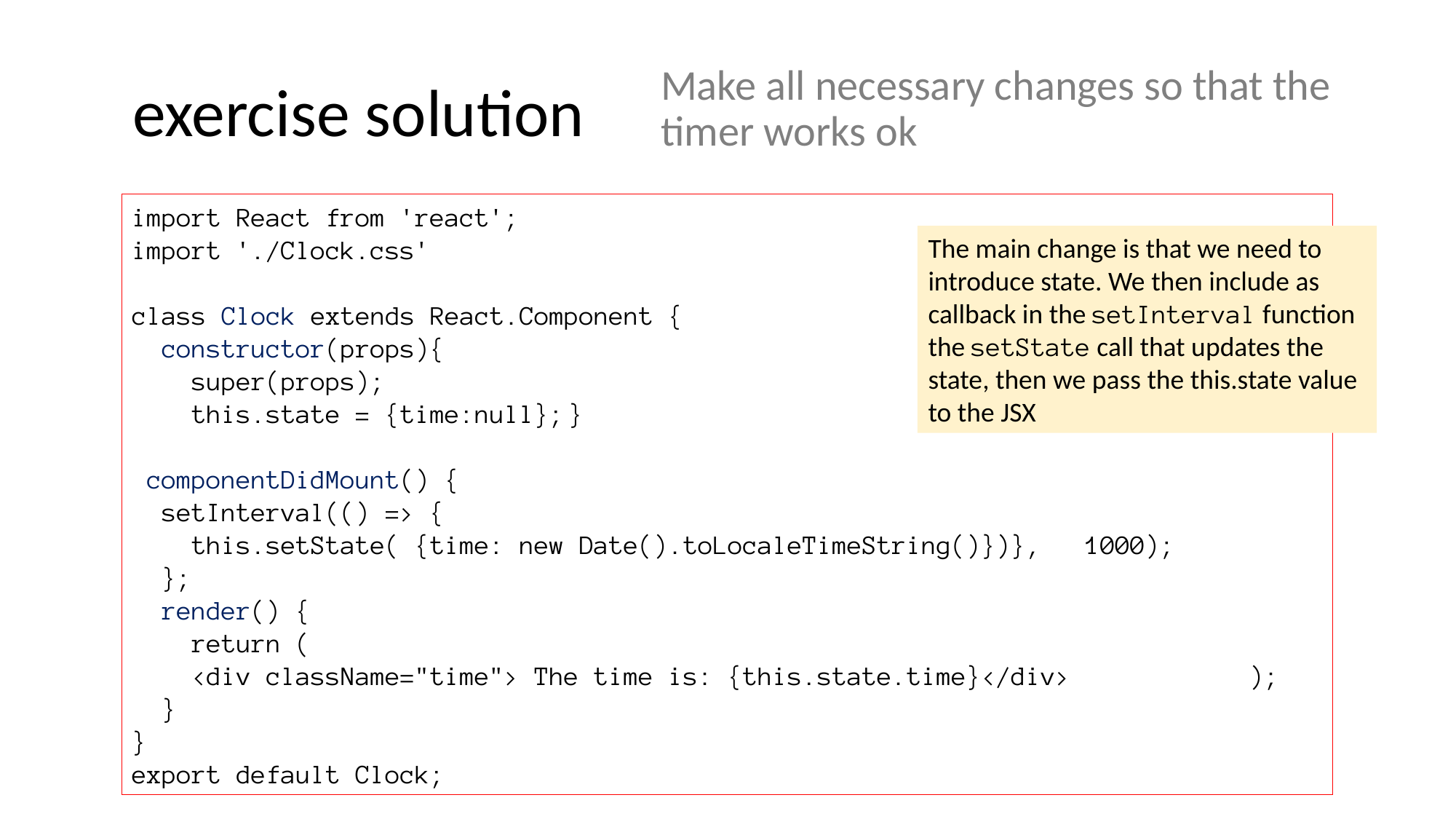

# exercise solution
Make all necessary changes so that the timer works ok
import React from 'react';
import './Clock.css'

class Clock extends React.Component {
  constructor(props){
    super(props);
    this.state = {time:null};	}

 componentDidMount() {
  setInterval(() => {
    this.setState( {time: new Date().toLocaleTimeString()})},   1000);
  };
  render() {
    return (
    <div className="time"> The time is: {this.state.time}</div>            );
  }
}
export default Clock;
The main change is that we need to introduce state. We then include as callback in the setInterval function the setState call that updates the state, then we pass the this.state value to the JSX